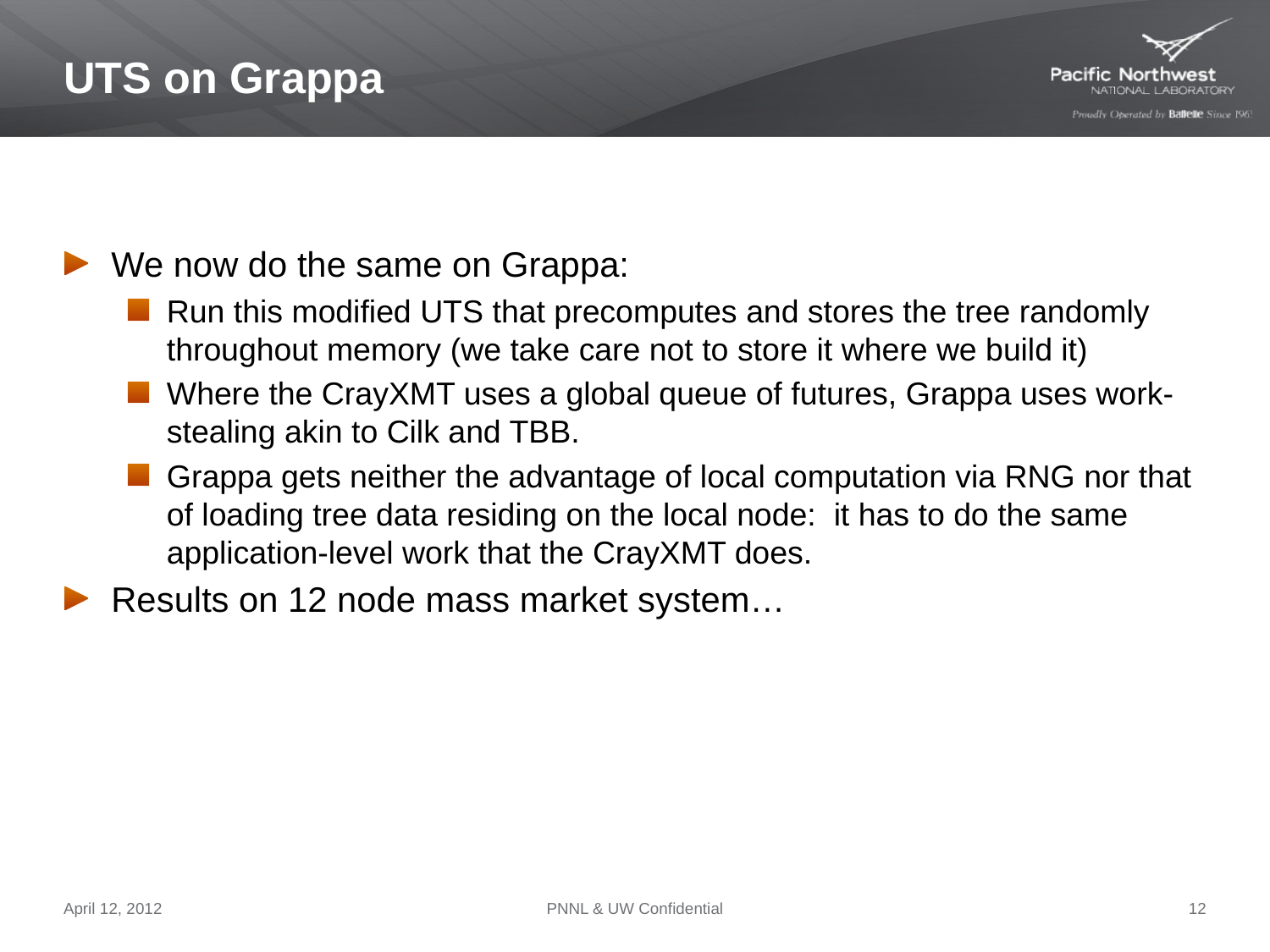

# UTS on Grappa
We now do the same on Grappa:
Run this modified UTS that precomputes and stores the tree randomly throughout memory (we take care not to store it where we build it)
Where the CrayXMT uses a global queue of futures, Grappa uses work-stealing akin to Cilk and TBB.
Grappa gets neither the advantage of local computation via RNG nor that of loading tree data residing on the local node:  it has to do the same application-level work that the CrayXMT does.
Results on 12 node mass market system…

April 12, 2012
PNNL & UW Confidential
12